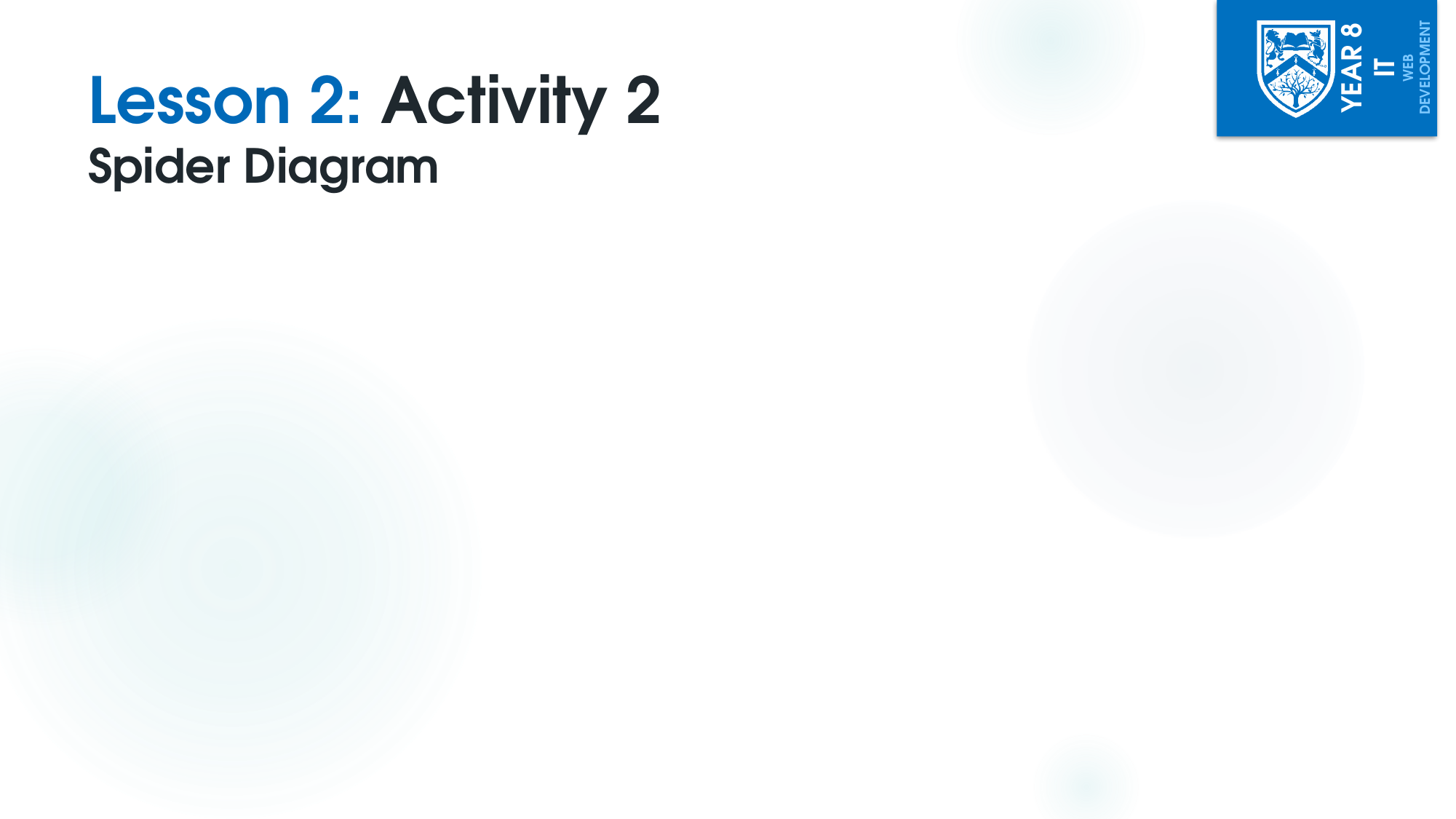

# Lesson 2: Activity 2 Spider Diagram